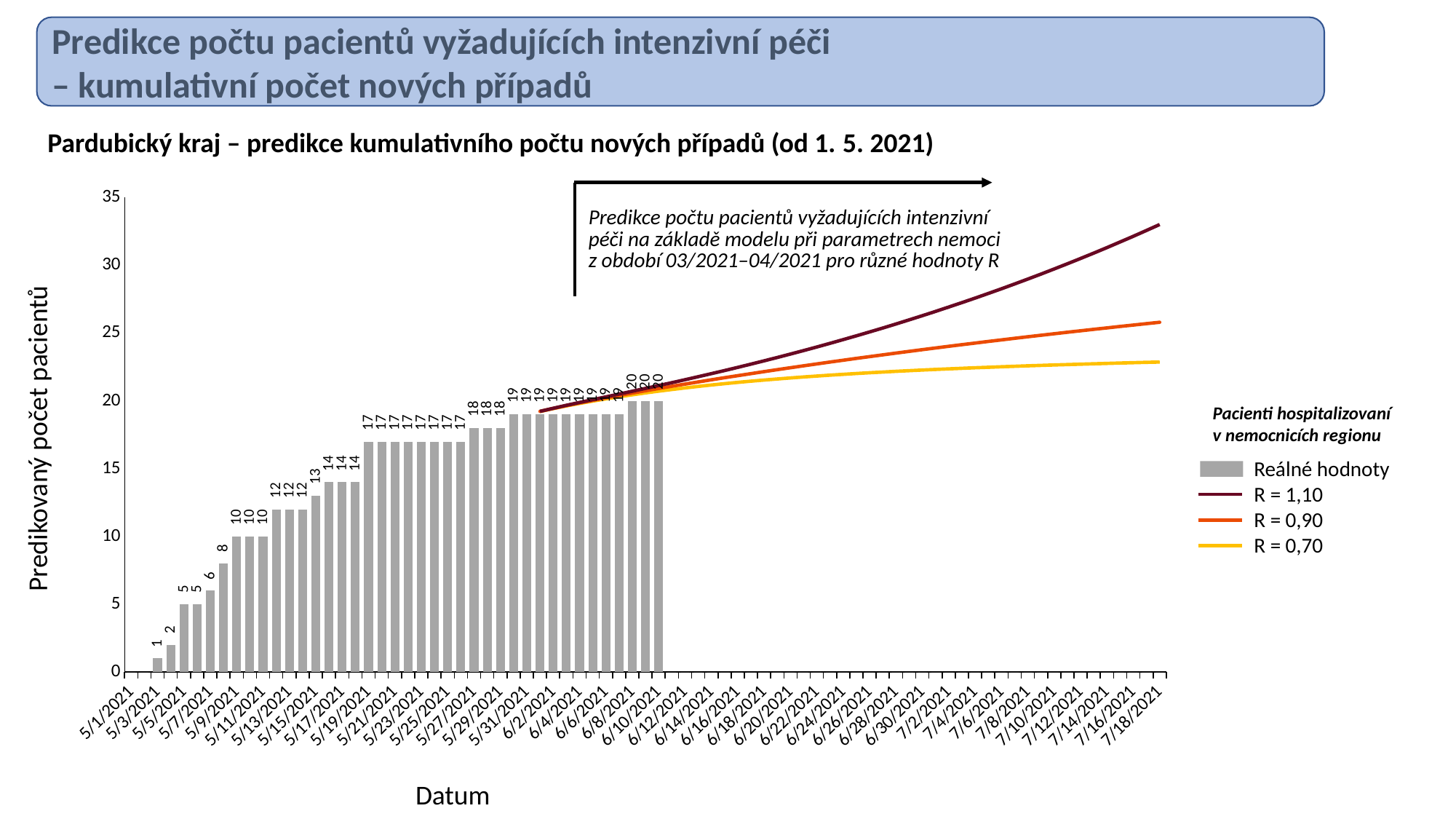

Predikce počtu pacientů vyžadujících intenzivní péči
– kumulativní počet nových případů
Pardubický kraj – predikce kumulativního počtu nových případů (od 1. 5. 2021)

### Chart

| Category |  |  |  |  |  |
|---|---|---|---|---|---|
| 44317 | 0.0 | None | None | None | None |
| 44318 | 0.0 | None | None | None | None |
| 44319 | 1.0 | None | None | None | None |
| 44320 | 2.0 | None | None | None | None |
| 44321 | 5.0 | None | None | None | None |
| 44322 | 5.0 | None | None | None | None |
| 44323 | 6.0 | None | None | None | None |
| 44324 | 8.0 | None | None | None | None |
| 44325 | 10.0 | None | None | None | None |
| 44326 | 10.0 | None | None | None | None |
| 44327 | 10.0 | None | None | None | None |
| 44328 | 12.0 | None | None | None | None |
| 44329 | 12.0 | None | None | None | None |
| 44330 | 12.0 | None | None | None | None |
| 44331 | 13.0 | None | None | None | None |
| 44332 | 14.0 | None | None | None | None |
| 44333 | 14.0 | None | None | None | None |
| 44334 | 14.0 | None | None | None | None |
| 44335 | 17.0 | None | None | None | None |
| 44336 | 17.0 | None | None | None | None |
| 44337 | 17.0 | None | None | None | None |
| 44338 | 17.0 | None | None | None | None |
| 44339 | 17.0 | None | None | None | None |
| 44340 | 17.0 | None | None | None | None |
| 44341 | 17.0 | None | None | None | None |
| 44342 | 17.0 | None | None | None | None |
| 44343 | 18.0 | None | None | None | None |
| 44344 | 18.0 | None | None | None | None |
| 44345 | 18.0 | None | None | None | None |
| 44346 | 19.0 | None | None | None | None |
| 44347 | 19.0 | None | None | None | None |
| 44348 | 19.0 | 19.225167983462942 | None | 19.22937289843041 | 19.233577813397822 |
| 44349 | 19.0 | 19.43576988962267 | None | 19.44777798519849 | 19.459902883967754 |
| 44350 | 19.0 | 19.63343145090093 | None | 19.656278266443486 | 19.679283435406084 |
| 44351 | 19.0 | 19.817487352664816 | None | 19.85382921983216 | 19.890246981852094 |
| 44352 | 19.0 | 19.989598853962523 | None | 20.042510914385794 | 20.095957781197505 |
| 44353 | 19.0 | 20.153553427780814 | None | 20.226739385358268 | 20.30167611587269 |
| 44354 | 19.0 | 20.308871337770025 | None | 20.406749570896427 | 20.508639248926983 |
| 44355 | 20.0 | 20.454642161017343 | None | 20.581744904197677 | 20.716612029003333 |
| 44356 | 20.0 | 20.592478695287202 | None | 20.752881359213518 | 20.926103096066164 |
| 44357 | 20.0 | 20.722917621202992 | None | 20.92049460552735 | 21.137331406505723 |
| 44358 | 0.0 | 20.84530353718274 | None | 21.083733034583883 | 21.3499708027532 |
| 44359 | 0.0 | 20.961735008823194 | None | 21.244848309161213 | 21.566868452612137 |
| 44360 | 0.0 | 21.071991325888913 | None | 21.403616757088972 | 21.78821823722155 |
| 44361 | 0.0 | 21.176814082608576 | None | 21.560457927476495 | 22.01421927917262 |
| 44362 | 0.0 | 21.27597263380118 | None | 21.71484812791008 | 22.24436839802785 |
| 44363 | 0.0 | 21.369728512780178 | None | 21.86661351121473 | 22.478272371234617 |
| 44364 | 0.0 | 21.45840167024252 | None | 22.015919960287036 | 22.71652037918278 |
| 44365 | 0.0 | 21.542235255069727 | None | 22.16294369702525 | 22.959418734870397 |
| 44366 | 0.0 | 21.621804279461696 | None | 22.30792402708726 | 23.207325441421304 |
| 44367 | 0.0 | 21.697567383599793 | None | 22.451128689243735 | 23.460597030406678 |
| 44368 | 0.0 | 21.76956755293136 | None | 22.592552015010522 | 23.71895378523314 |
| 44369 | 0.0 | 21.837970652566785 | None | 22.731997558378215 | 23.982229258123525 |
| 44370 | 0.0 | 21.903014643851943 | None | 22.86950762887062 | 24.250814569621134 |
| 44371 | 0.0 | 21.964887303798278 | None | 23.0052436599818 | 24.524989763482537 |
| 44372 | 0.0 | 22.02377562630973 | None | 23.13918814903947 | 24.804722185127606 |
| 44373 | 0.0 | 22.079823961256366 | None | 23.27135589595191 | 25.089952350796914 |
| 44374 | 0.0 | 22.133308557463753 | None | 23.401814292928126 | 25.380974758322168 |
| 44375 | 0.0 | 22.184364800967778 | None | 23.530680868928535 | 25.677865297944482 |
| 44376 | 0.0 | 22.233214357623943 | None | 23.657870876378198 | 25.980584502877587 |
| 44377 | 0.0 | 22.27989765684663 | None | 23.783512873915793 | 26.2895235978679 |
| 44378 | 0.0 | 22.324533742023362 | None | 23.90757053828411 | 26.604524410702922 |
| 44379 | 0.0 | 22.367247928410556 | None | 24.030083608856323 | 26.92586503282281 |
| 44380 | 0.0 | 22.408242678764985 | None | 24.151068207644713 | 27.253550424373927 |
| 44381 | 0.0 | 22.44751573365508 | None | 24.27054257367495 | 27.587750951894 |
| 44382 | 0.0 | 22.485250594510305 | None | 24.388638577732817 | 27.928560473834366 |
| 44383 | 0.0 | 22.52153585706293 | None | 24.50529402895367 | 28.276188785641864 |
| 44384 | 0.0 | 22.55656750471433 | None | 24.62051070051416 | 28.630629595795142 |
| 44385 | 0.0 | 22.59022363002769 | None | 24.734415581326772 | 28.99206537239195 |
| 44386 | 0.0 | 22.622755736101524 | None | 24.846939004221998 | 29.360478705082144 |
| 44387 | 0.0 | 22.654140640583158 | None | 24.958195013644747 | 29.736149136017843 |
| 44388 | 0.0 | 22.684422137636975 | None | 25.0681138293221 | 30.11919876649084 |
| 44389 | 0.0 | 22.713752234519717 | None | 25.176804100605185 | 30.509624905660203 |
| 44390 | 0.0 | 22.742094435034367 | None | 25.284184467546726 | 30.907706363204785 |
| 44391 | 0.0 | 22.76968953558274 | None | 25.390366832547713 | 31.31358294325897 |
| 44392 | 0.0 | 22.796411256219788 | None | 25.495383091943438 | 31.727243864512154 |
| 44393 | 0.0 | 22.822373821728704 | None | 25.599144836565426 | 32.14887261898139 |
| 44394 | 0.0 | 22.847506666823453 | None | 25.701866554051755 | 32.578690372287305 |
| 44395 | 0.0 | 22.872041687742236 | None | 25.803389391389075 | 33.016820428227945 |
|  | None | None | None | None | None |
|  | None | None | None | None | None |
|  | None | None | None | None | None |
|  | None | None | None | None | None |
|  | None | None | None | None | None |
|  | None | None | None | None | None |
|  | None | None | None | None | None |
|  | None | None | None | None | None |
|  | None | None | None | None | None |
|  | None | None | None | None | None |
|  | None | None | None | None | None |
|  | None | None | None | None | None |
|  | None | None | None | None | None |
|  | None | None | None | None | None |
|  | None | None | None | None | None |
|  | None | None | None | None | None |
|  | None | None | None | None | None |
|  | None | None | None | None | None |
|  | None | None | None | None | None |
|  | None | None | None | None | None |
|  | None | None | None | None | None |
|  | None | None | None | None | None |
|  | None | None | None | None | None |
|  | None | None | None | None | None |
|  | None | None | None | None | None |
|  | None | None | None | None | None |
|  | None | None | None | None | None |
|  | None | None | None | None | None |
|  | None | None | None | None | None |
|  | None | None | None | None | None |
|  | None | None | None | None | None |
|  | None | None | None | None | None |
|  | None | None | None | None | None |
|  | None | None | None | None | None |
|  | None | None | None | None | None |
|  | None | None | None | None | None |
|  | None | None | None | None | None |
|  | None | None | None | None | None |
|  | None | None | None | None | None |
|  | None | None | None | None | None |
|  | None | None | None | None | None |
|  | None | None | None | None | None |
|  | None | None | None | None | None |
|  | None | None | None | None | None |
|  | None | None | None | None | None |
|  | None | None | None | None | None |
|  | None | None | None | None | None |
|  | None | None | None | None | None |
|  | None | None | None | None | None |
|  | None | None | None | None | None |
|  | None | None | None | None | None |
|  | None | None | None | None | None |
|  | None | None | None | None | None |
|  | None | None | None | None | None |
|  | None | None | None | None | None |
|  | None | None | None | None | None |
|  | None | None | None | None | None |
|  | None | None | None | None | None |
|  | None | None | None | None | None |
|  | None | None | None | None | None |
|  | None | None | None | None | None |
|  | None | None | None | None | None |
|  | None | None | None | None | None |
|  | None | None | None | None | None |
|  | None | None | None | None | None |
|  | None | None | None | None | None |
|  | None | None | None | None | None |
|  | None | None | None | None | None |
|  | None | None | None | None | None |
|  | None | None | None | None | None |
|  | None | None | None | None | None |
|  | None | None | None | None | None |
|  | None | None | None | None | None |
|  | None | None | None | None | None |
|  | None | None | None | None | None |
|  | None | None | None | None | None |
|  | None | None | None | None | None |
|  | None | None | None | None | None |
|  | None | None | None | None | None |
|  | None | None | None | None | None |
|  | None | None | None | None | None |
|  | None | None | None | None | None |
|  | None | None | None | None | None |
|  | None | None | None | None | None |
|  | None | None | None | None | None |
|  | None | None | None | None | None |
|  | None | None | None | None | None |
|  | None | None | None | None | None |
|  | None | None | None | None | None |
|  | None | None | None | None | None |
|  | None | None | None | None | None |
|  | None | None | None | None | None |
|  | None | None | None | None | None |
|  | None | None | None | None | None |
|  | None | None | None | None | None |
|  | None | None | None | None | None |
|  | None | None | None | None | None |
|  | None | None | None | None | None |
|  | None | None | None | None | None |
|  | None | None | None | None | None |
|  | None | None | None | None | None |
|  | None | None | None | None | None |
| Predikce počtu pacientů vyžadujících intenzivní péči na základě modelu při parametrech nemoci z období 03/2021–04/2021 pro různé hodnoty R |
| --- |
Pacienti hospitalizovaní v nemocnicích regionu
Predikovaný počet pacientů
Reálné hodnoty
R = 1,10
R = 0,90
R = 0,70

Datum